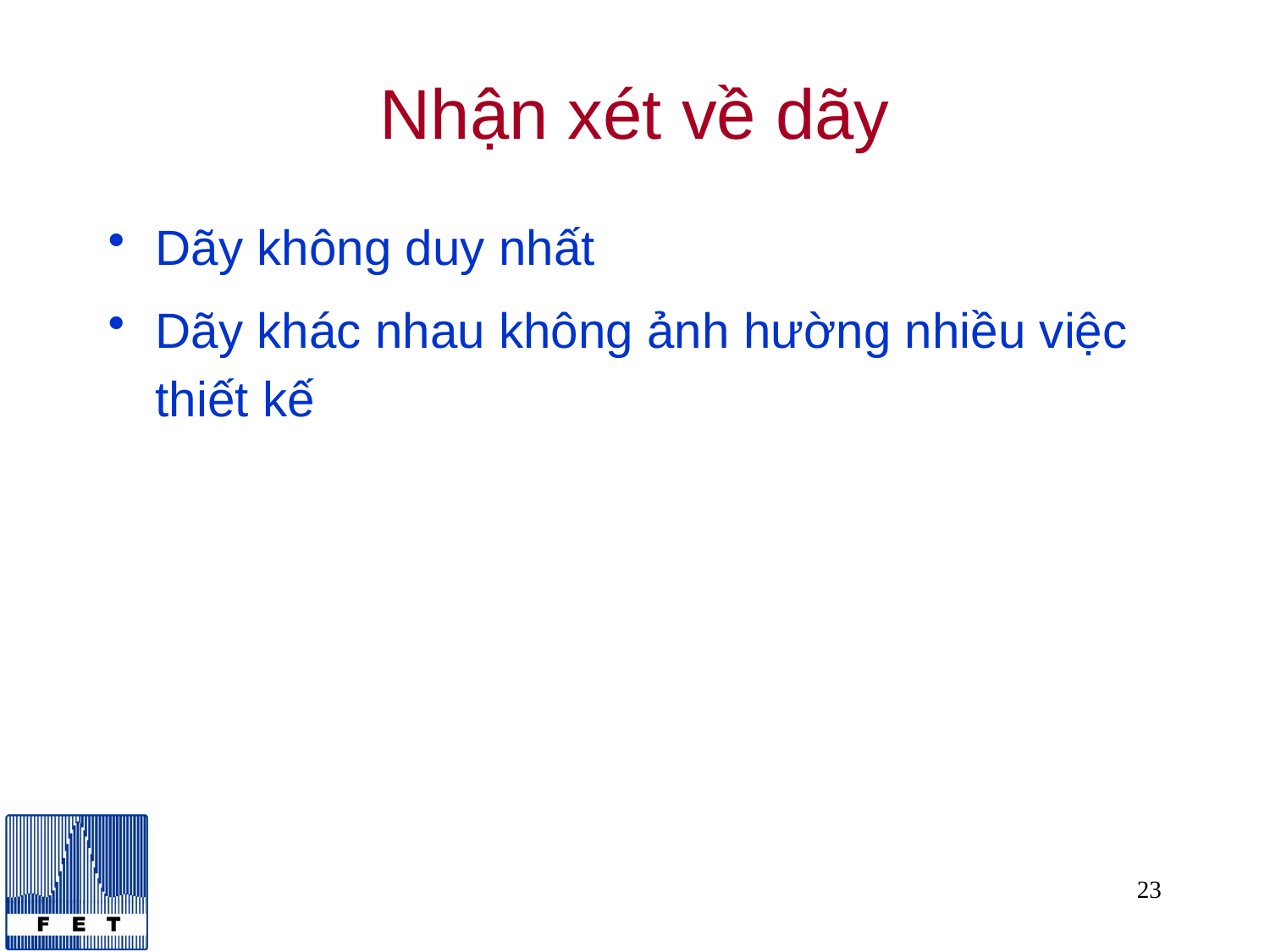

# Nhận xét về dãy
Dãy không duy nhất
Dãy khác nhau không ảnh hường nhiều việc thiết kế
23